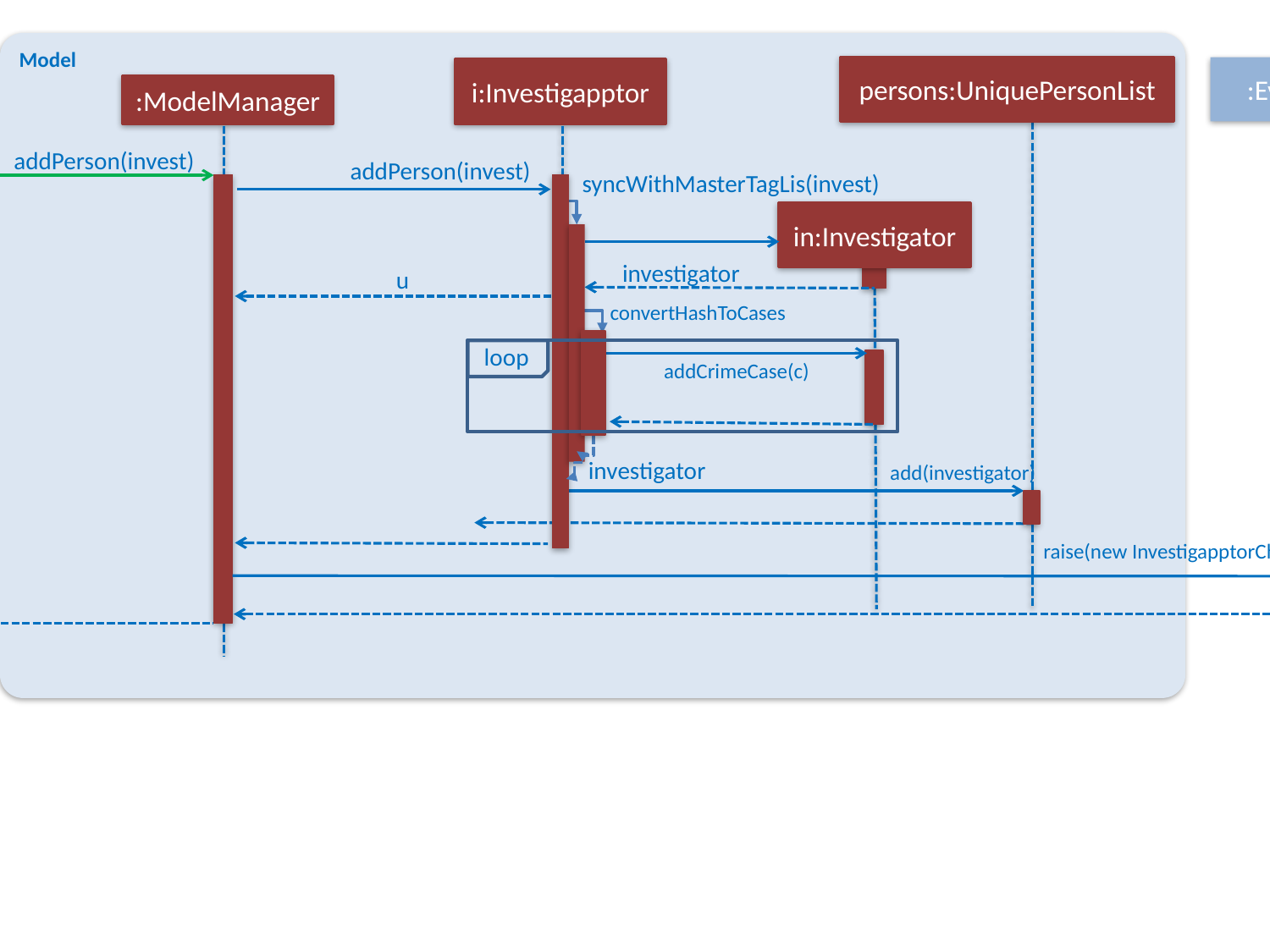

Model
persons:UniquePersonList
:EventsCenter
i:Investigapptor
:ModelManager
addPerson(invest)
addPerson(invest)
syncWithMasterTagLis(invest)

in:Investigator

investigator
u
convertHashToCases

loop

addCrimeCase(c)
investigator
add(investigator)

raise(new InvestigapptorChangedEvent(i))